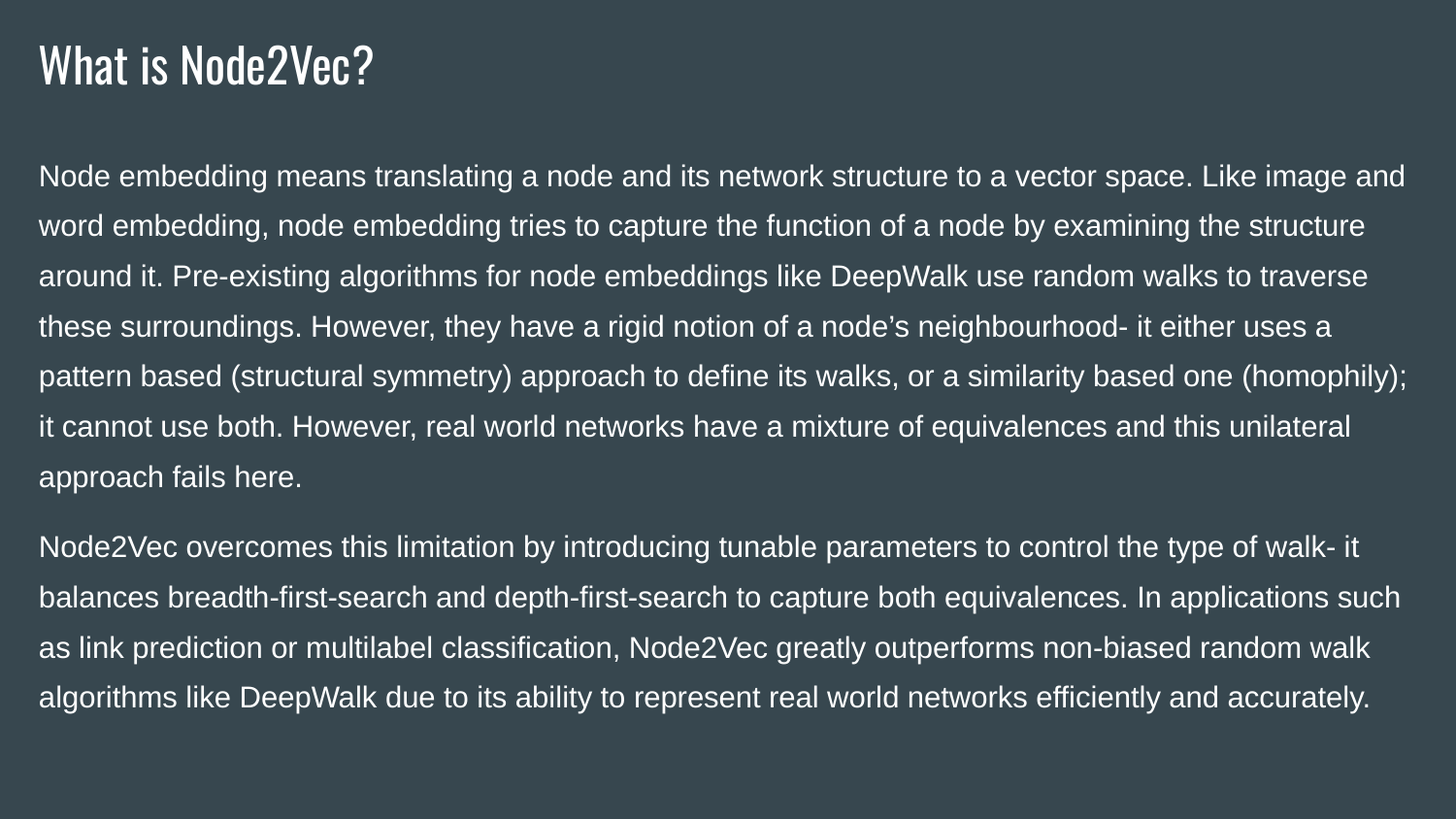

# What is Node2Vec?
Node embedding means translating a node and its network structure to a vector space. Like image and word embedding, node embedding tries to capture the function of a node by examining the structure around it. Pre-existing algorithms for node embeddings like DeepWalk use random walks to traverse these surroundings. However, they have a rigid notion of a node’s neighbourhood- it either uses a pattern based (structural symmetry) approach to define its walks, or a similarity based one (homophily); it cannot use both. However, real world networks have a mixture of equivalences and this unilateral approach fails here.
Node2Vec overcomes this limitation by introducing tunable parameters to control the type of walk- it balances breadth-first-search and depth-first-search to capture both equivalences. In applications such as link prediction or multilabel classification, Node2Vec greatly outperforms non-biased random walk algorithms like DeepWalk due to its ability to represent real world networks efficiently and accurately.